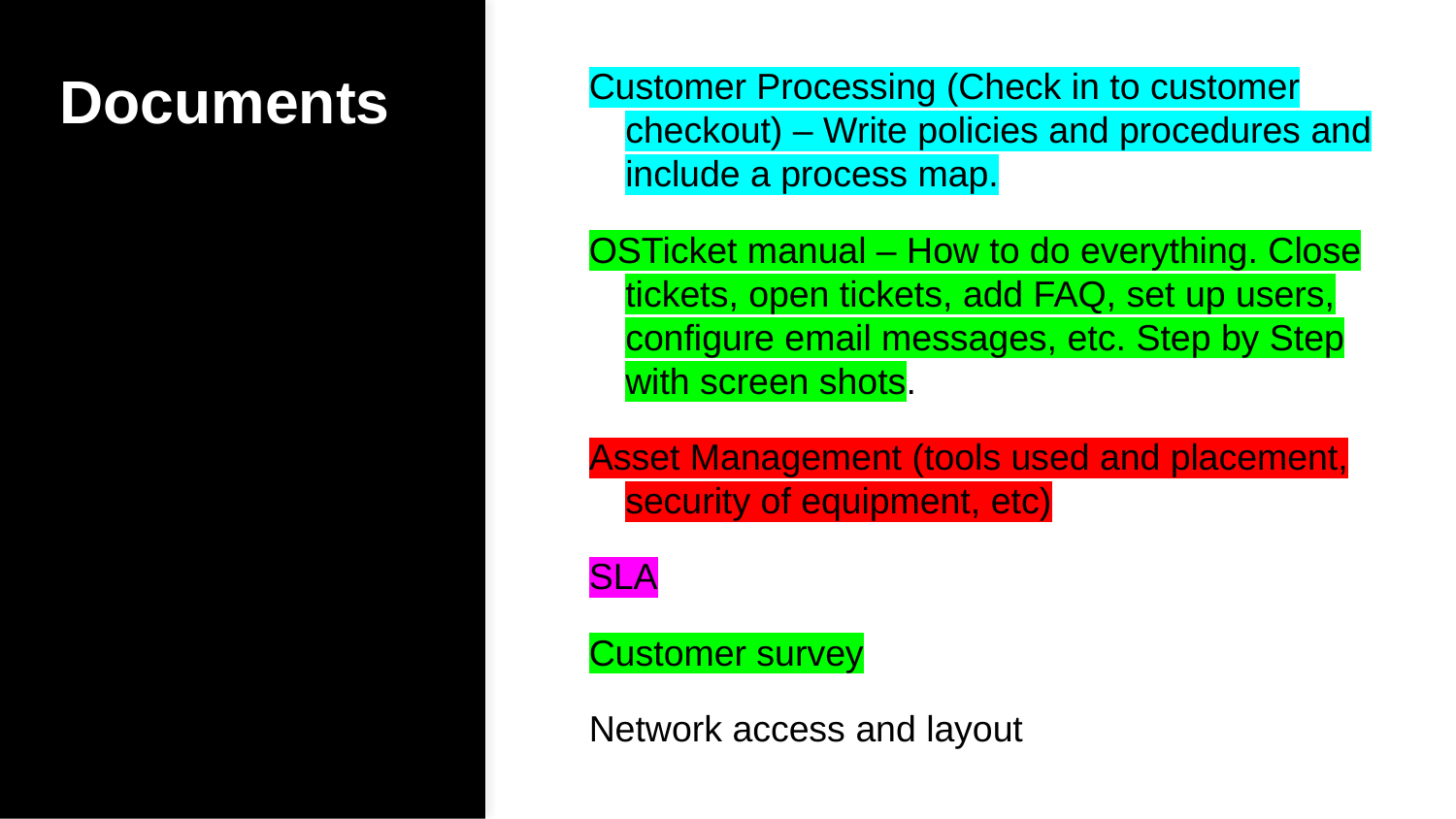

Documents
Customer Processing (Check in to customer checkout) – Write policies and procedures and include a process map.
OSTicket manual – How to do everything. Close tickets, open tickets, add FAQ, set up users, configure email messages, etc. Step by Step with screen shots.
Asset Management (tools used and placement, security of equipment, etc)
SLA
Customer survey
Network access and layout